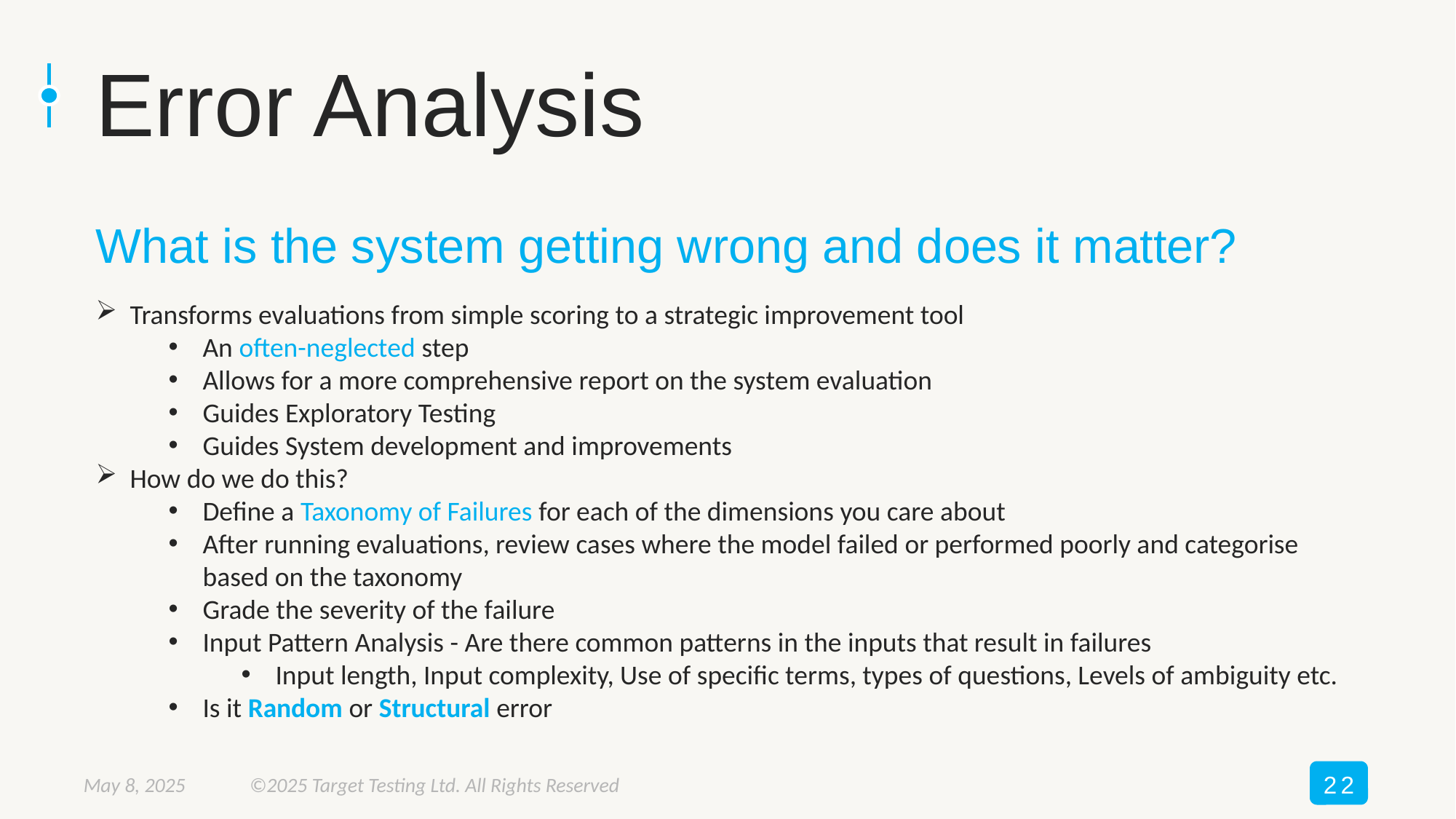

# Error Analysis
What is the system getting wrong and does it matter?
Transforms evaluations from simple scoring to a strategic improvement tool
An often-neglected step
Allows for a more comprehensive report on the system evaluation
Guides Exploratory Testing
Guides System development and improvements
How do we do this?
Define a Taxonomy of Failures for each of the dimensions you care about
After running evaluations, review cases where the model failed or performed poorly and categorise based on the taxonomy
Grade the severity of the failure
Input Pattern Analysis - Are there common patterns in the inputs that result in failures
Input length, Input complexity, Use of specific terms, types of questions, Levels of ambiguity etc.
Is it Random or Structural error
22
May 8, 2025
©2025 Target Testing Ltd. All Rights Reserved